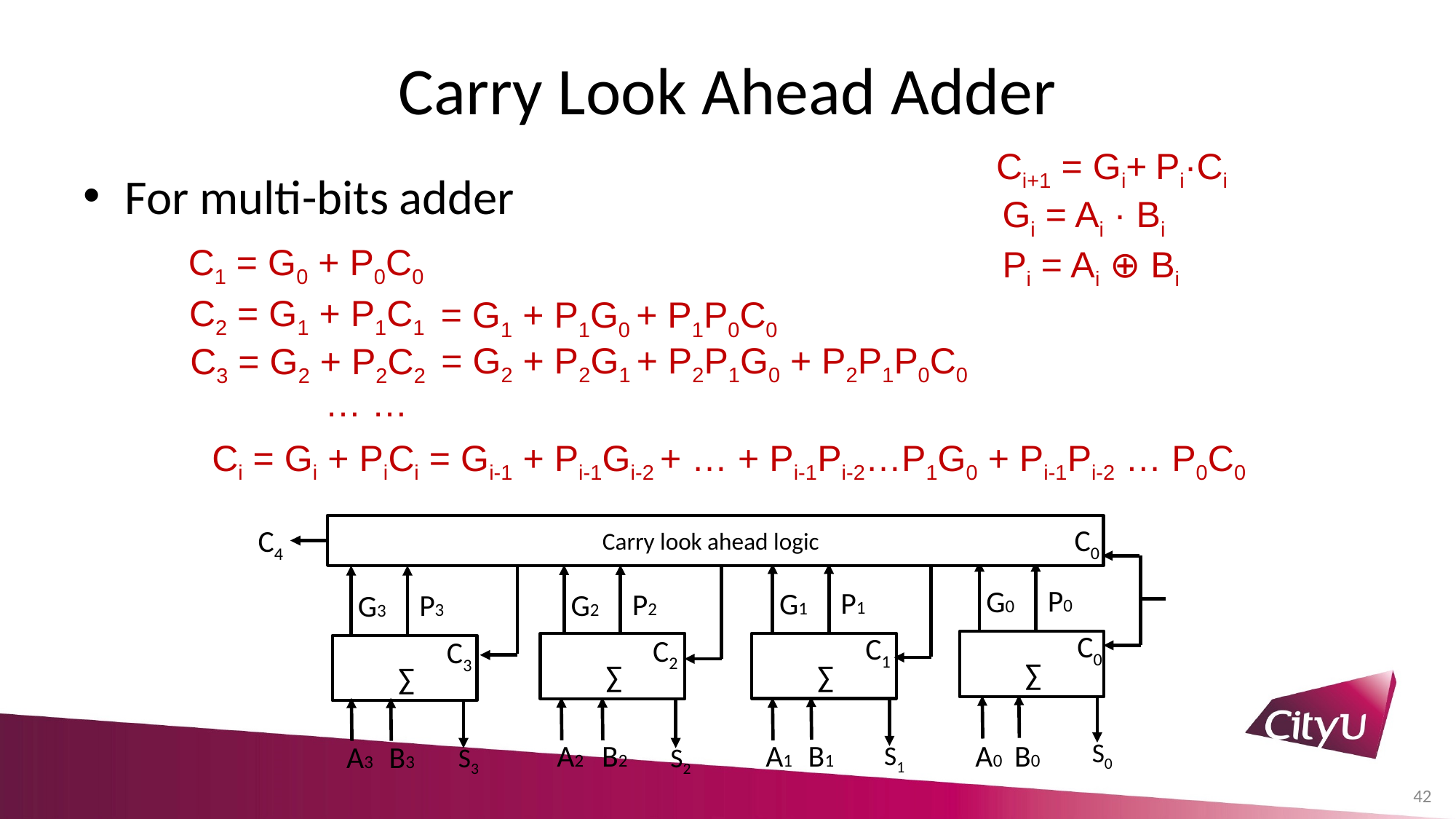

# Carry Look Ahead Adder
Ci+1 = Gi+ Pi·Ci
For multi-bits adder
Gi = Ai · Bi
Pi = Ai ⊕ Bi
C1 = G0 + P0C0
C2 = G1 + P1C1
= G1 + P1G0 + P1P0C0
= G2 + P2G1 + P2P1G0 + P2P1P0C0
C3 = G2 + P2C2
… …
Ci = Gi + PiCi = Gi-1 + Pi-1Gi-2 + … + Pi-1Pi-2…P1G0 + Pi-1Pi-2 … P0C0

C4
Carry look ahead logic
P0
G0
P1
G1
P2
G2
P3
G3

C0
C1
C2
C3
∑
∑
∑
∑
A0
A2
B2
A1
B0
B1
B3
A3
S0
S1
S3
S2
C0
42